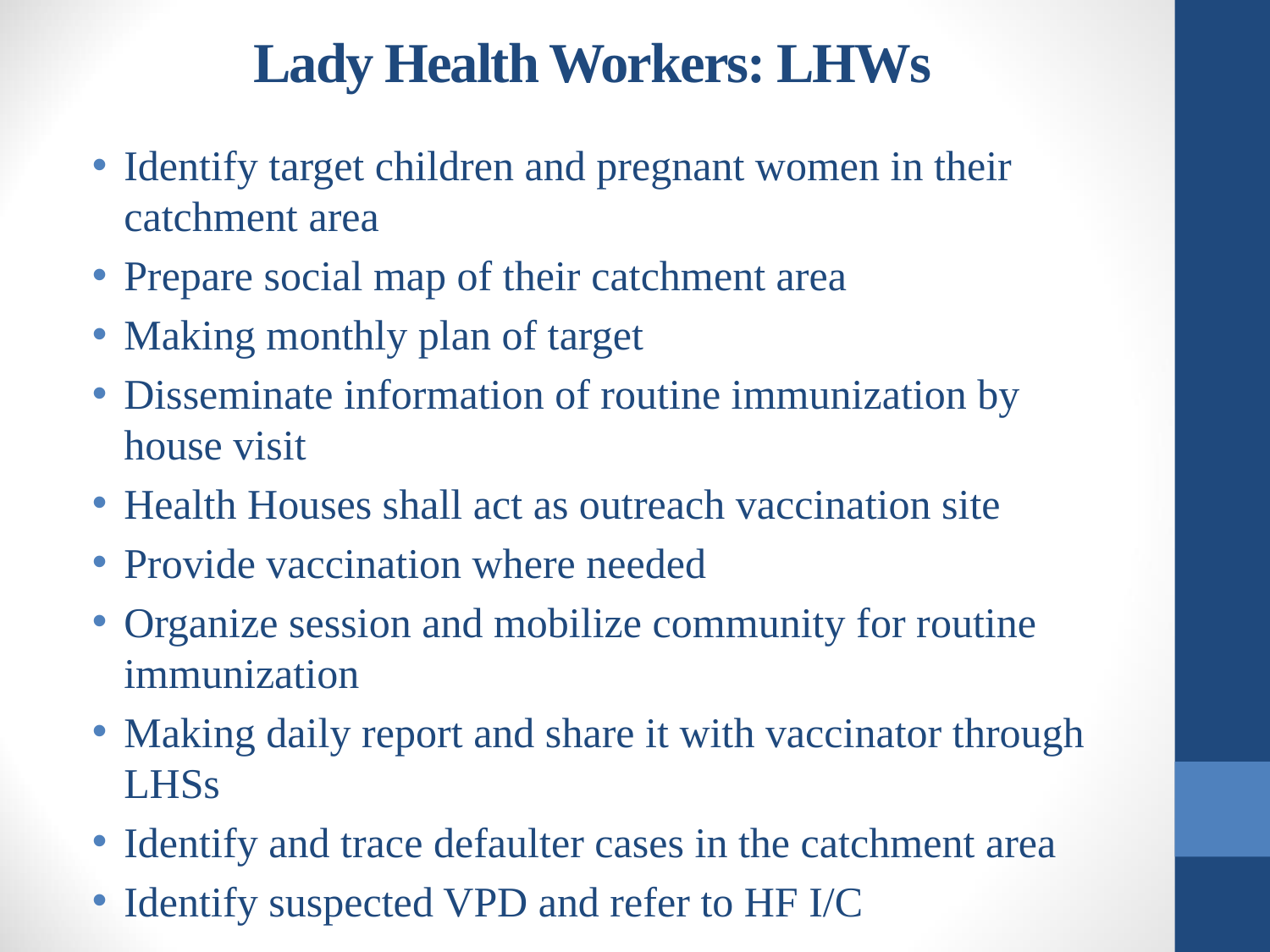

Lady Health Workers: LHWs
Identify target children and pregnant women in their catchment area
Prepare social map of their catchment area
Making monthly plan of target
Disseminate information of routine immunization by house visit
Health Houses shall act as outreach vaccination site
Provide vaccination where needed
Organize session and mobilize community for routine immunization
Making daily report and share it with vaccinator through LHSs
Identify and trace defaulter cases in the catchment area
Identify suspected VPD and refer to HF I/C